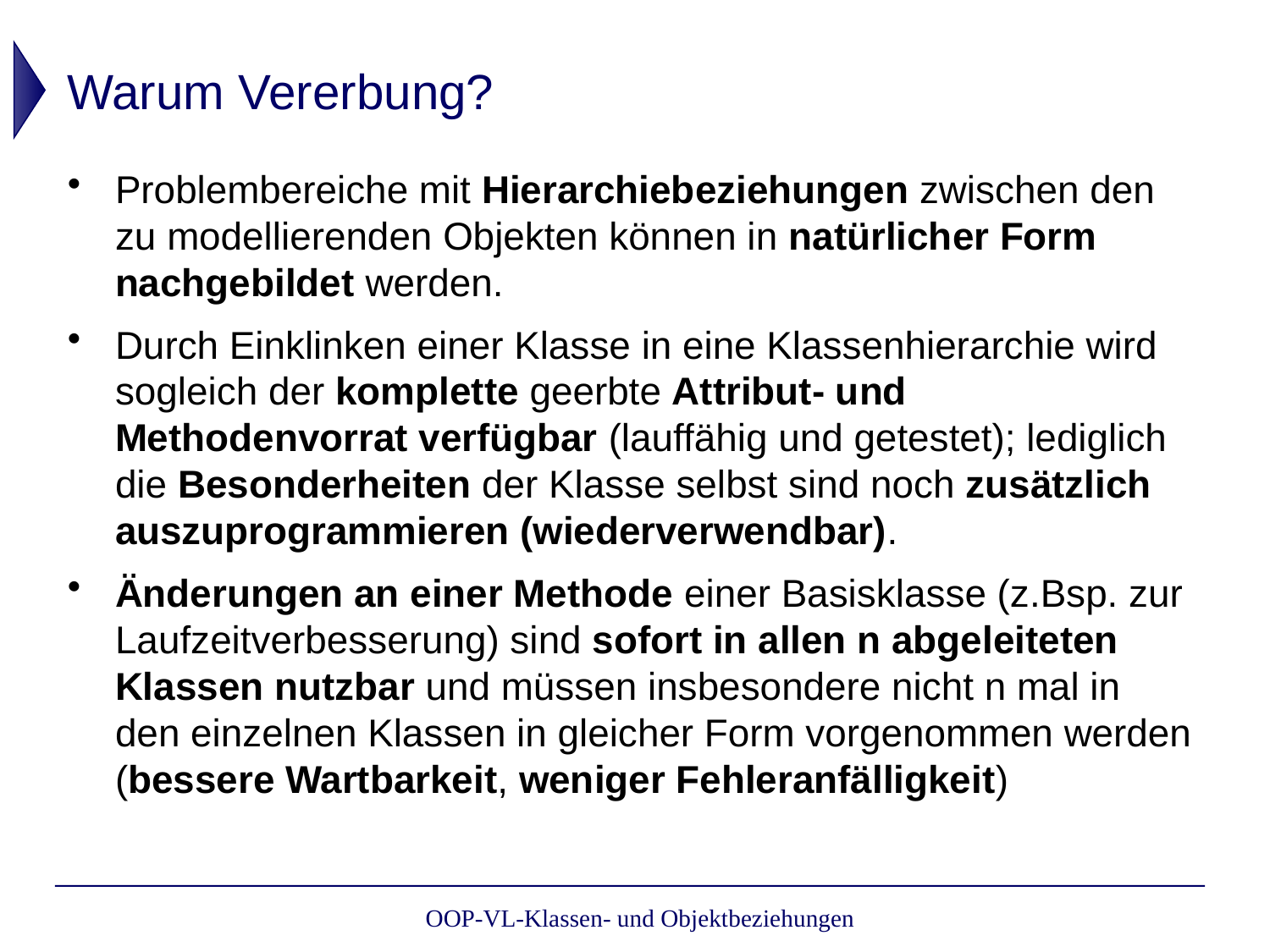

# Warum Vererbung?
Problembereiche mit Hierarchiebeziehungen zwischen den zu modellierenden Objekten können in natürlicher Form nachgebildet werden.
Durch Einklinken einer Klasse in eine Klassenhierarchie wird sogleich der komplette geerbte Attribut- und Methodenvorrat verfügbar (lauffähig und getestet); lediglich die Besonderheiten der Klasse selbst sind noch zusätzlich auszuprogrammieren (wiederverwendbar).
Änderungen an einer Methode einer Basisklasse (z.Bsp. zur Laufzeitverbesserung) sind sofort in allen n abgeleiteten Klassen nutzbar und müssen insbesondere nicht n mal in den einzelnen Klassen in gleicher Form vorgenommen werden (bessere Wartbarkeit, weniger Fehleranfälligkeit)
OOP-VL-Klassen- und Objektbeziehungen